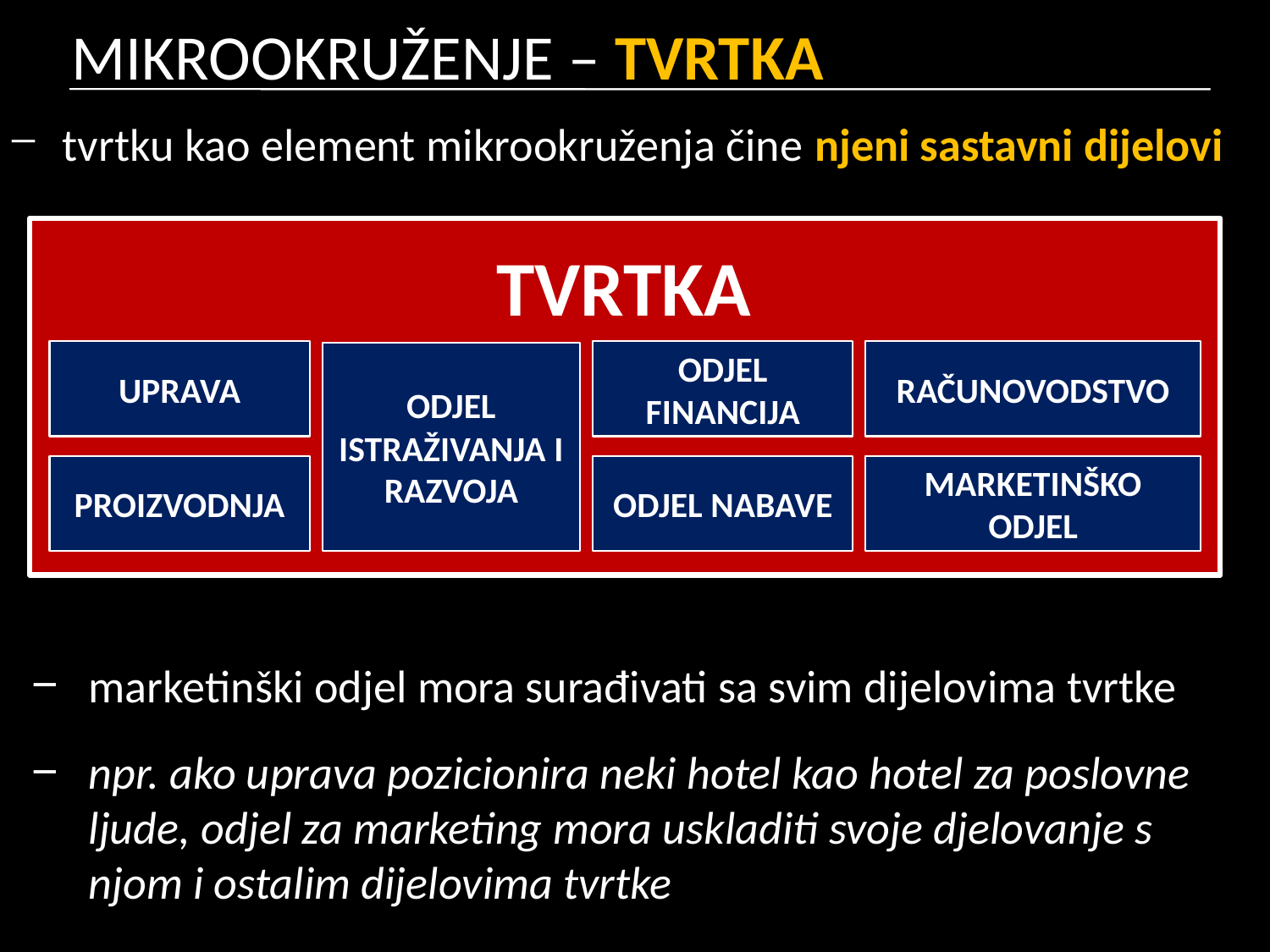

# MIKROOKRUŽENJE – TVRTKA
tvrtku kao element mikrookruženja čine njeni sastavni dijelovi

marketinški odjel mora surađivati sa svim dijelovima tvrtke
npr. ako uprava pozicionira neki hotel kao hotel za poslovne ljude, odjel za marketing mora uskladiti svoje djelovanje s njom i ostalim dijelovima tvrtke

TVRTKA
UPRAVA
ODJEL FINANCIJA
RAČUNOVODSTVO
ODJEL ISTRAŽIVANJA I RAZVOJA
PROIZVODNJA
ODJEL NABAVE
MARKETINŠKO ODJEL